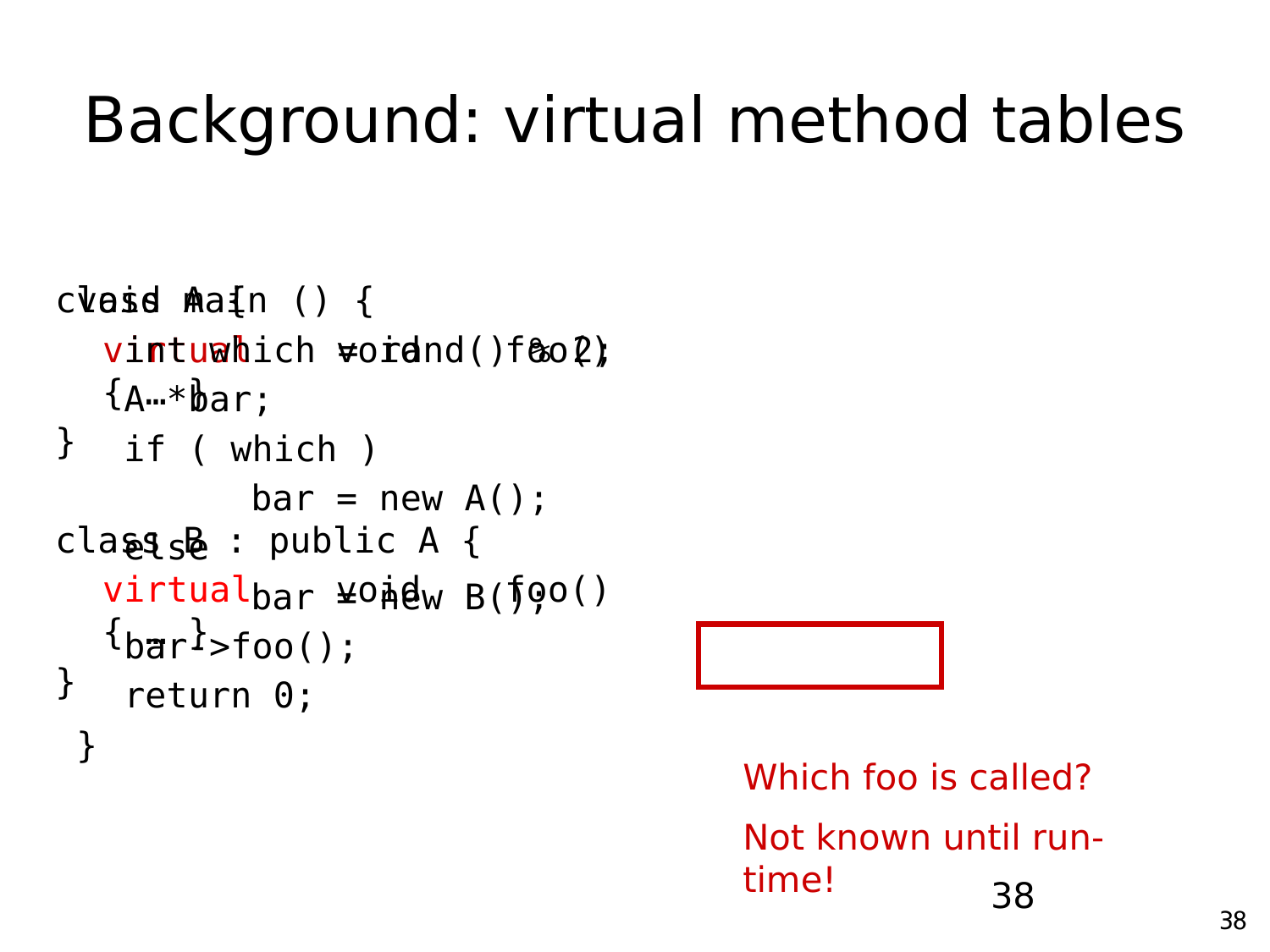

# Background: virtual method tables

class A {
	virtual void foo() { … }
}

class B : public A {
	virtual void foo() { … }
}

void main () {
	int which = rand() % 2;
	A *bar;
	if ( which )
		bar = new A();
	else
		bar = new B();
	bar->foo();
	return 0;
}

Which foo is called?
Not known until run-time!
38